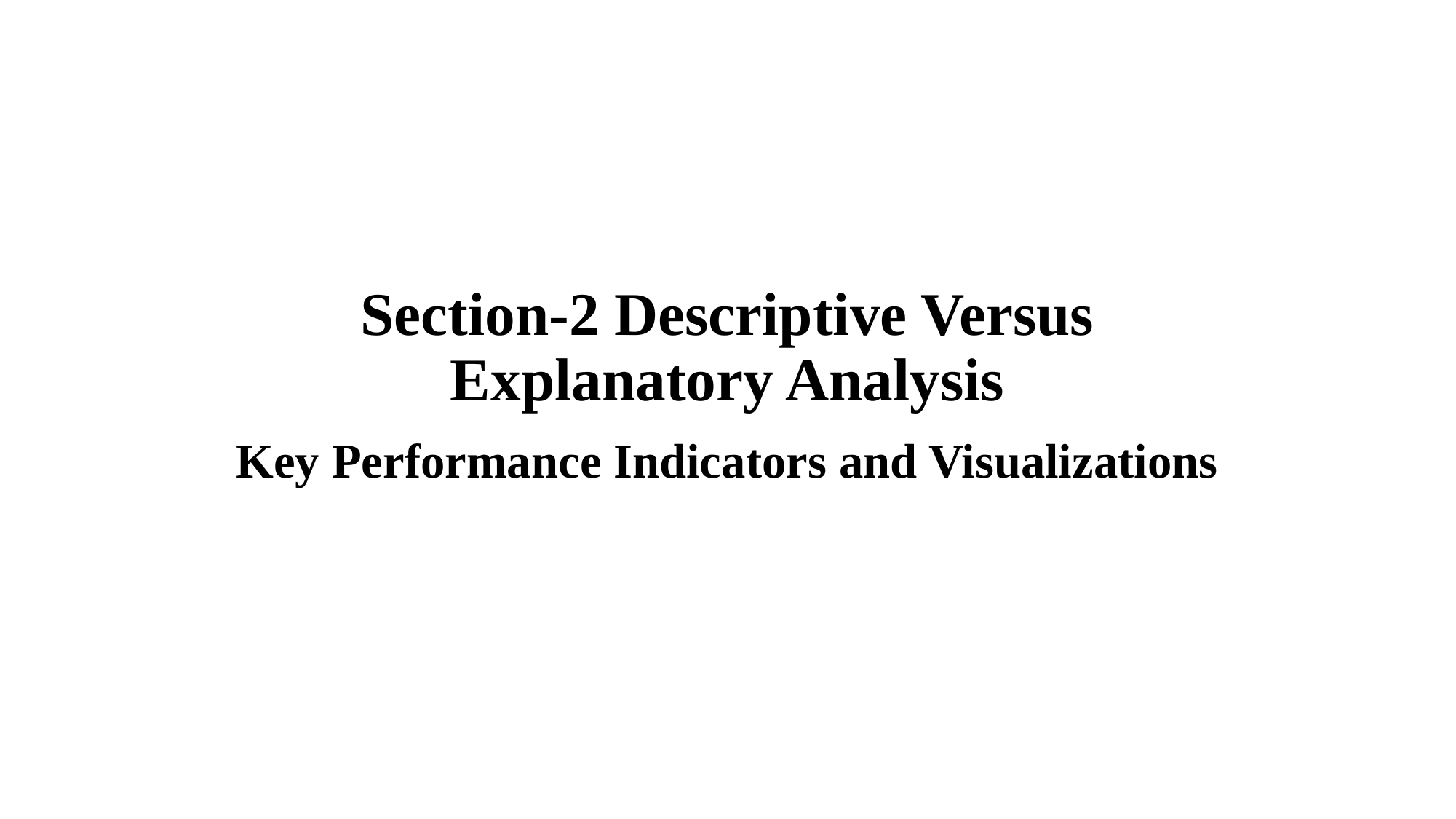

# Section-2 Descriptive Versus Explanatory Analysis
Key Performance Indicators and Visualizations